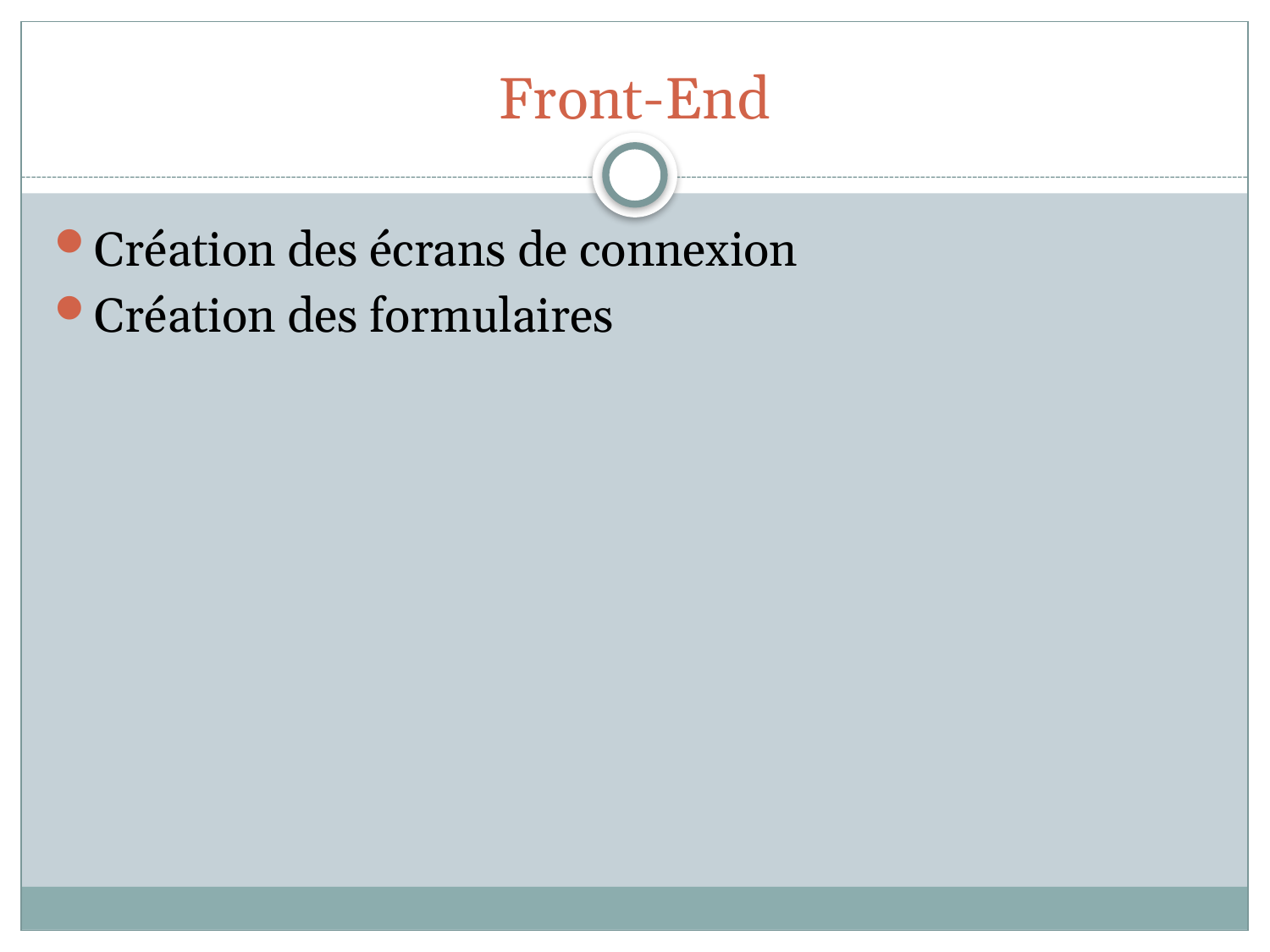

# Front-End
Création des écrans de connexion
Création des formulaires